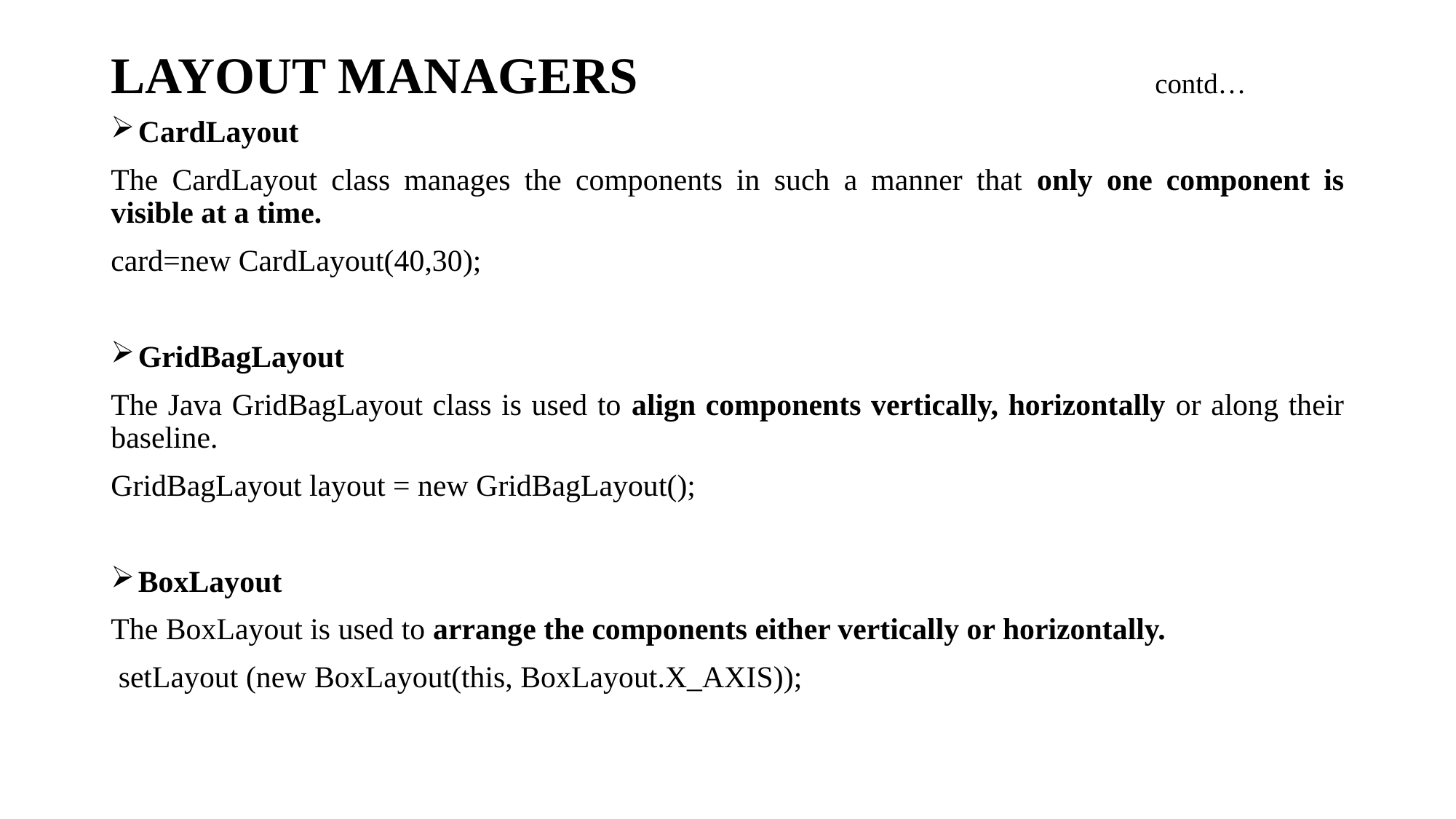

# LAYOUT MANAGERS                                        contd…
CardLayout
The CardLayout class manages the components in such a manner that only one component is visible at a time.
card=new CardLayout(40,30);

GridBagLayout
The Java GridBagLayout class is used to align components vertically, horizontally or along their baseline.
GridBagLayout layout = new GridBagLayout();

BoxLayout
The BoxLayout is used to arrange the components either vertically or horizontally.
 setLayout (new BoxLayout(this, BoxLayout.X_AXIS));